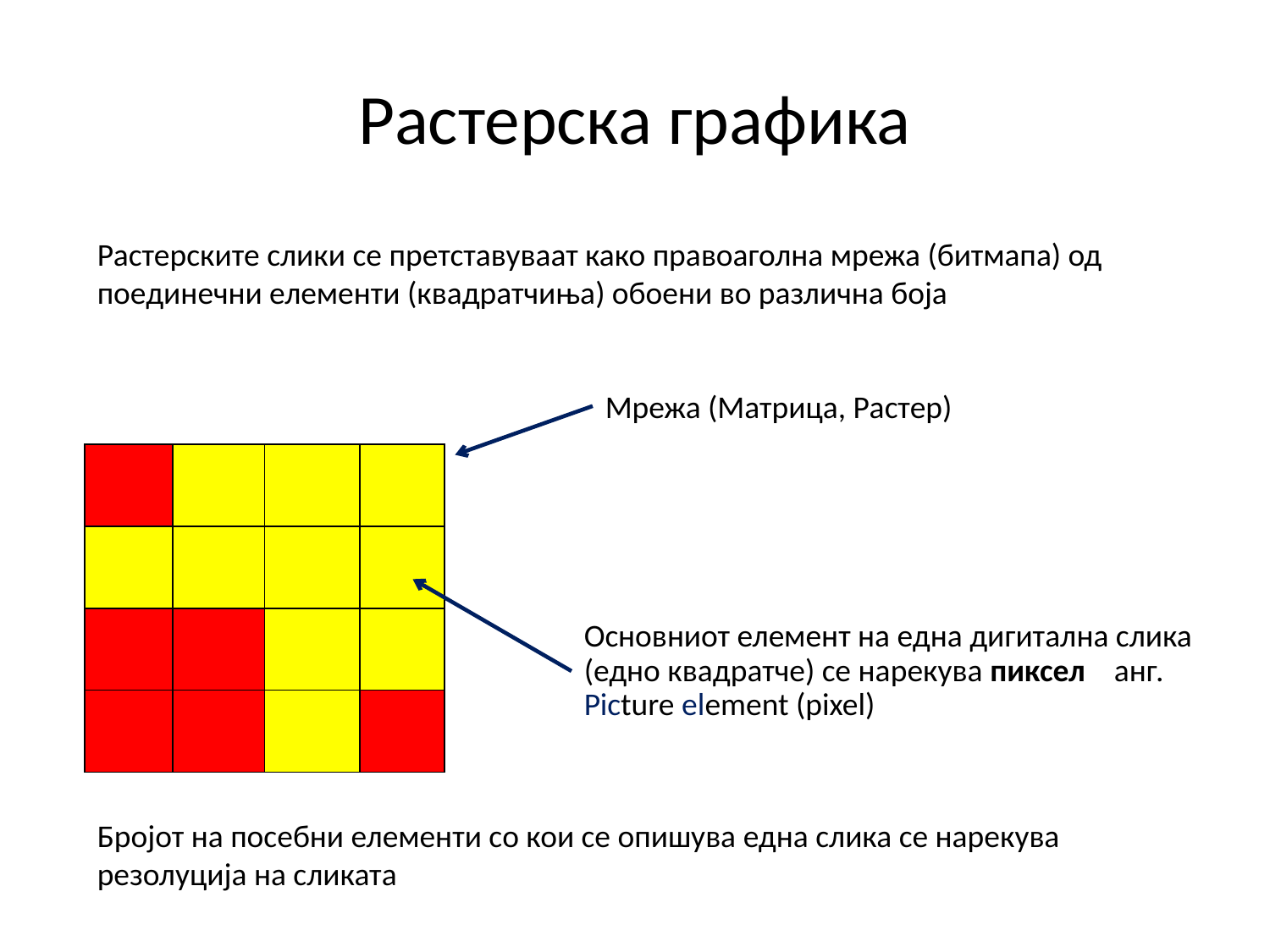

Растерска графика
Растерските слики се претставуваат како правоаголна мрежа (битмапа) од поединечни елементи (квадратчиња) обоени во различна боја
Мрежа (Матрица, Растер)
|  |  |  |  |
| --- | --- | --- | --- |
|  |  |  |  |
|  |  |  |  |
|  |  |  |  |
Основниот елемент на една дигитална слика (едно квадратче) се нарекува пиксел    анг. Picture element (pixel)
Бројот на посебни елементи со кои се опишува една слика се нарекува резолуција на сликата